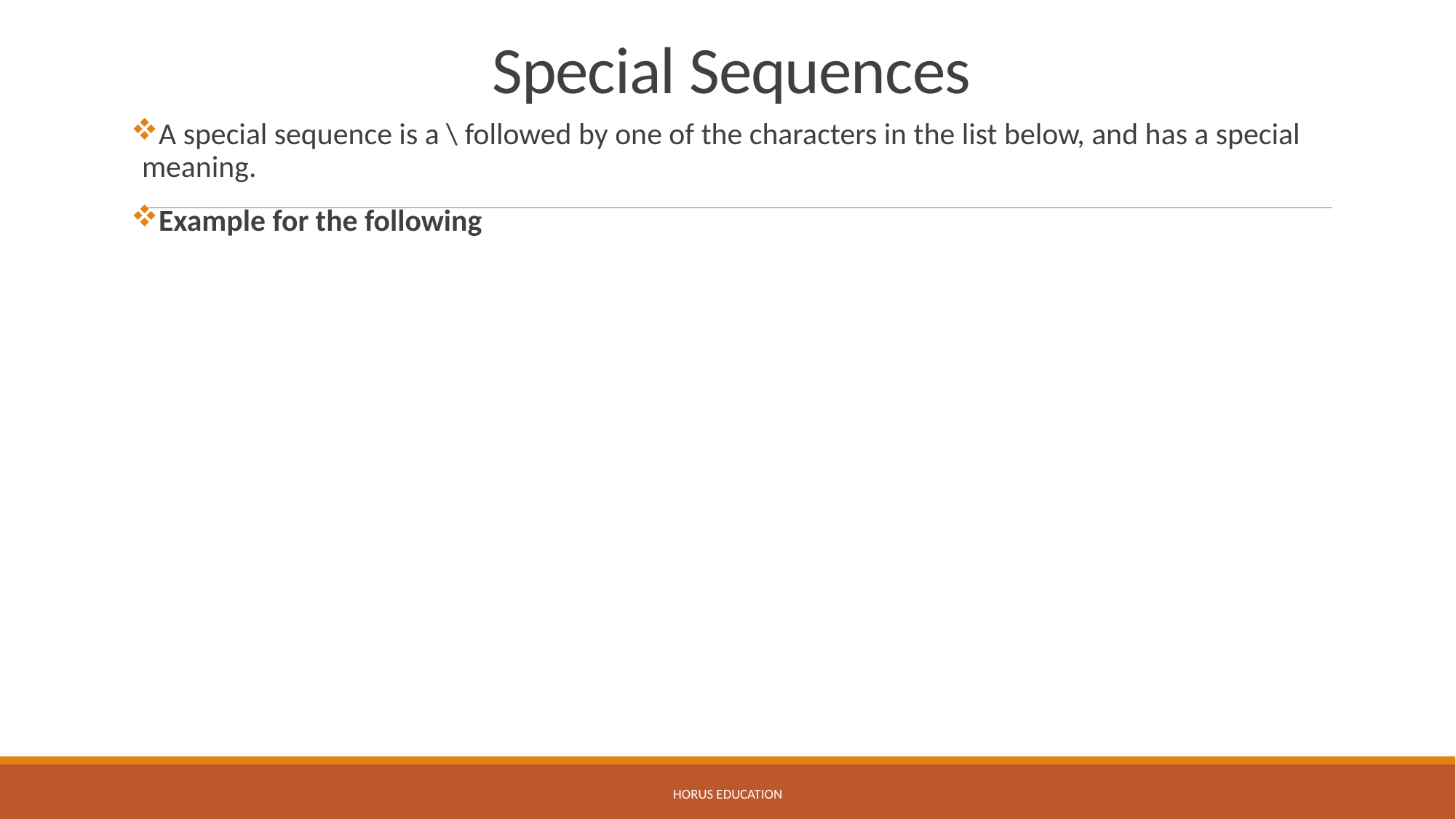

# Special Sequences
A special sequence is a \ followed by one of the characters in the list below, and has a special meaning.
Example for the following

HORUS EDUCATION